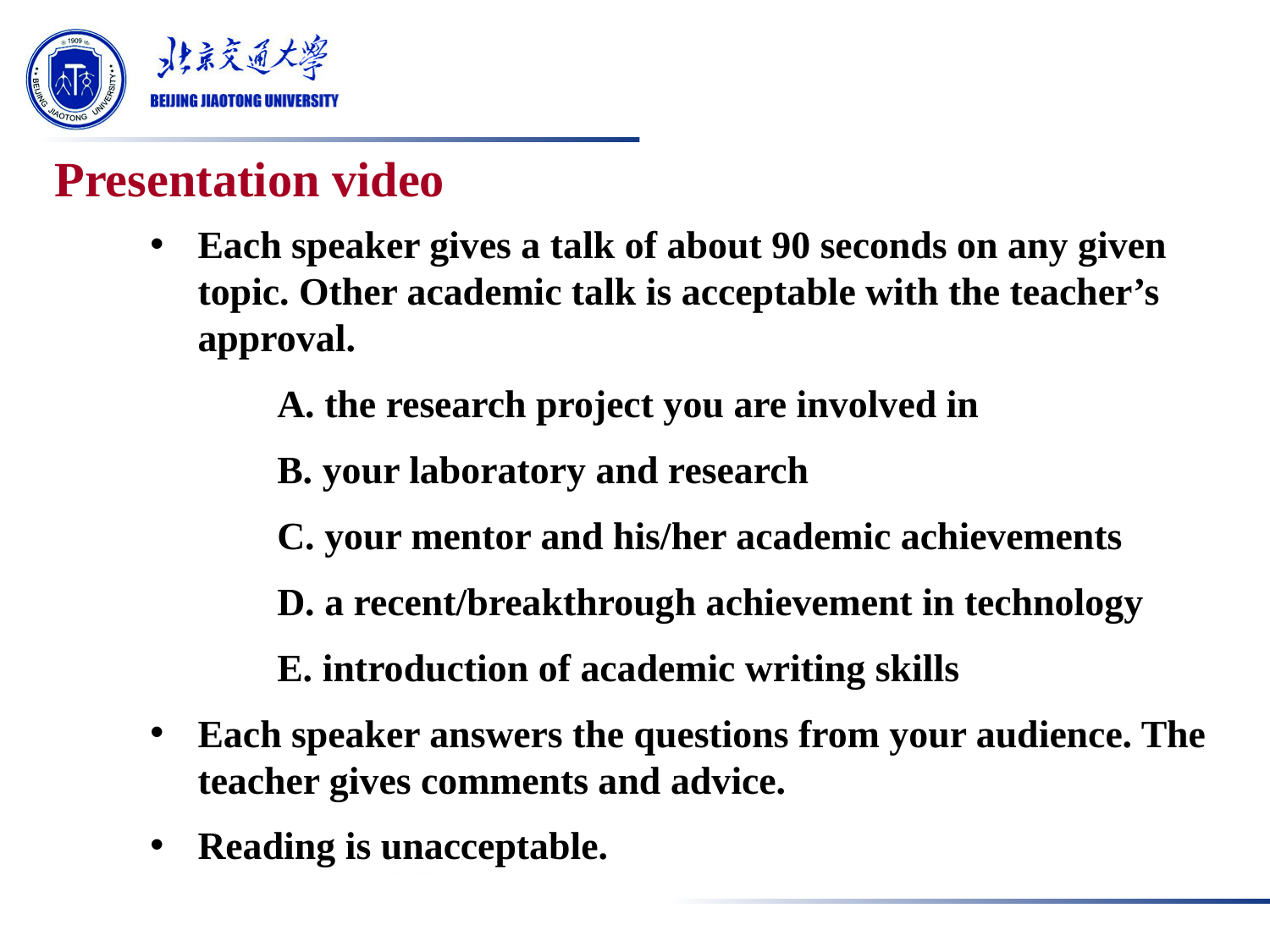

Presentation video
Each speaker gives a talk of about 90 seconds on any given topic. Other academic talk is acceptable with the teacher’s approval.
	A. the research project you are involved in
	B. your laboratory and research
	C. your mentor and his/her academic achievements
	D. a recent/breakthrough achievement in technology
	E. introduction of academic writing skills
Each speaker answers the questions from your audience. The teacher gives comments and advice.
Reading is unacceptable.